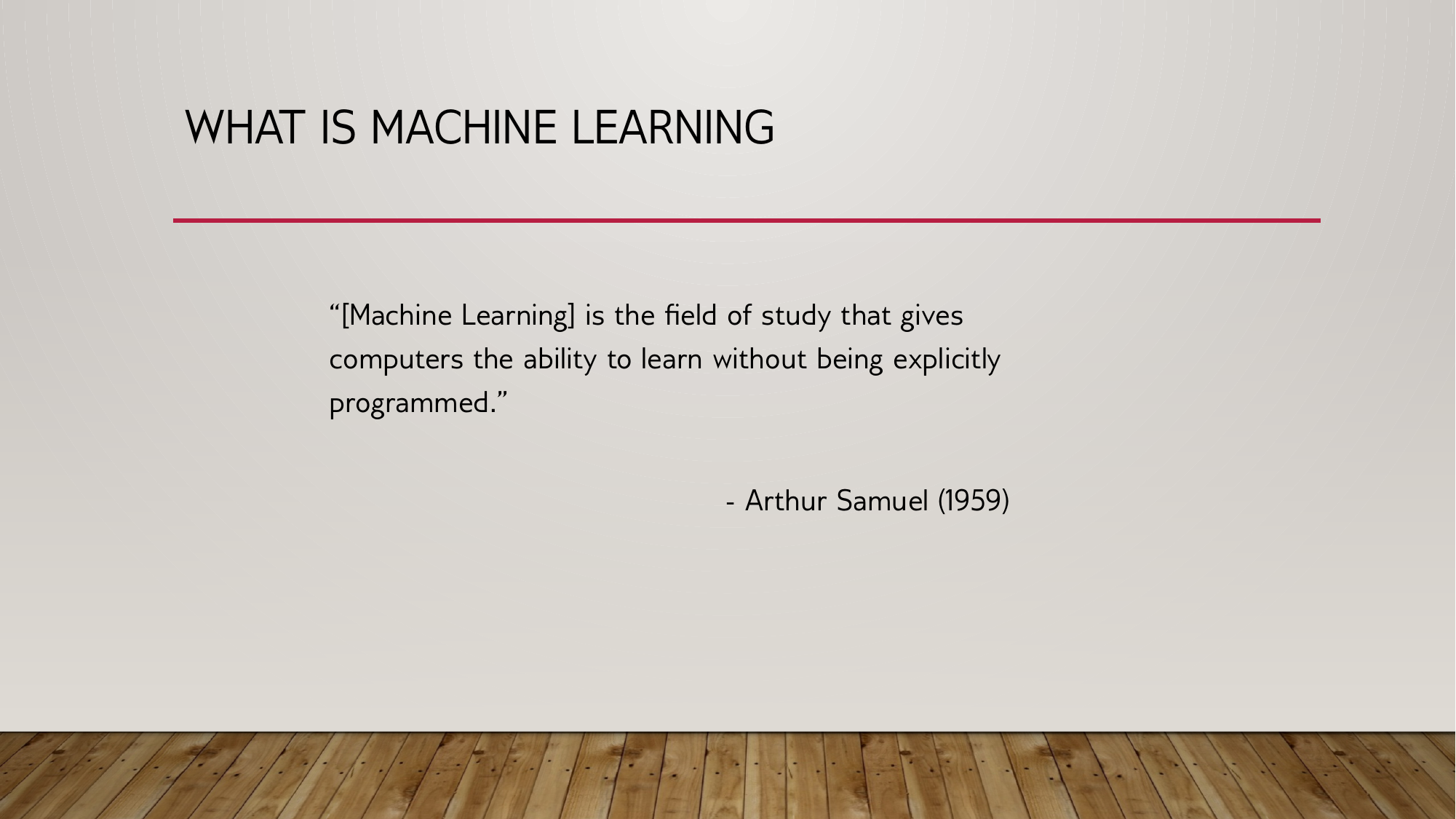

# What is Machine Learning
“[Machine Learning] is the field of study that gives computers the ability to learn without being explicitly programmed.”
- Arthur Samuel (1959)